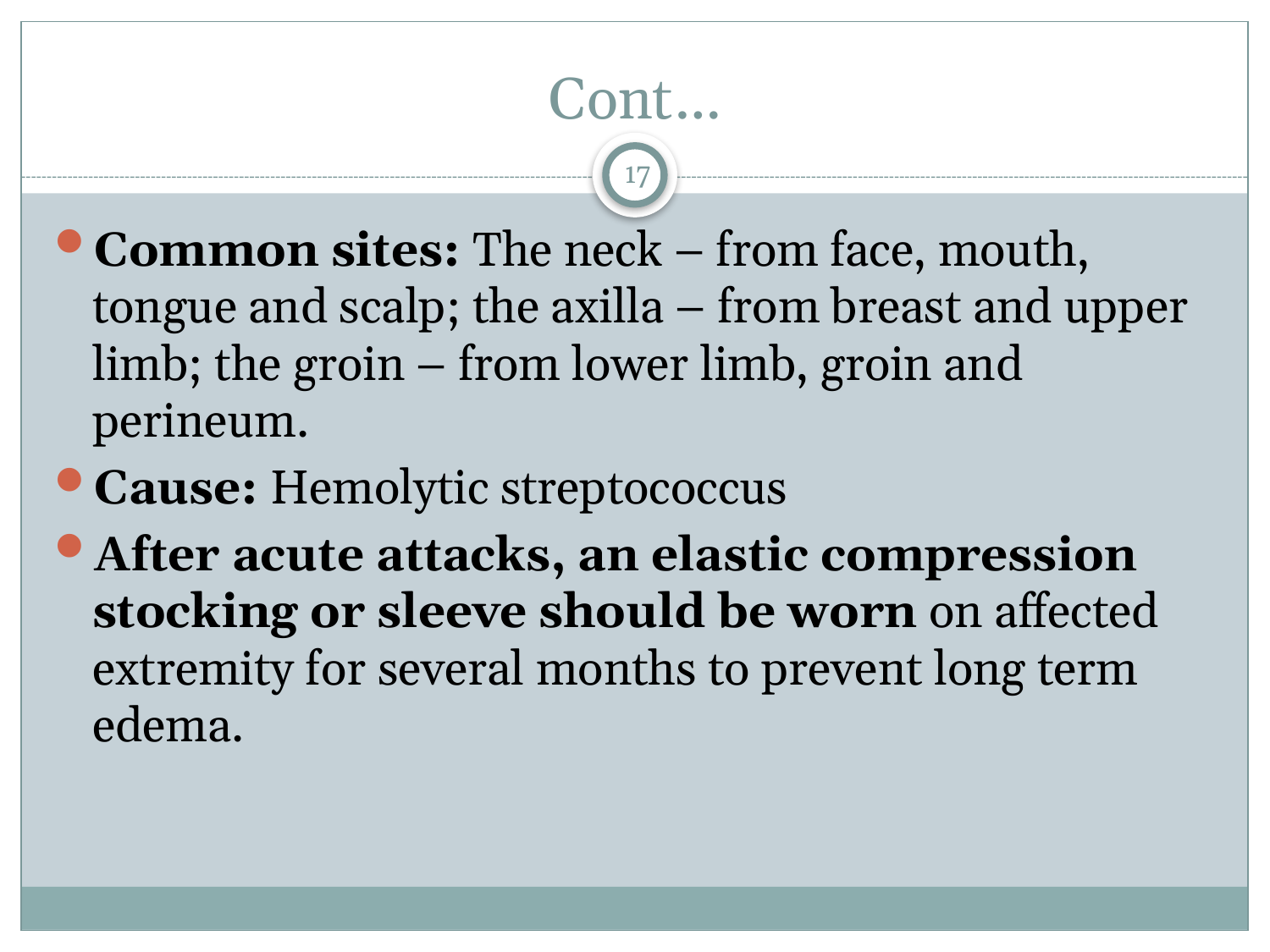

# Cont…
17
Common sites: The neck – from face, mouth, tongue and scalp; the axilla – from breast and upper limb; the groin – from lower limb, groin and perineum.
Cause: Hemolytic streptococcus
After acute attacks, an elastic compression stocking or sleeve should be worn on affected extremity for several months to prevent long term edema.